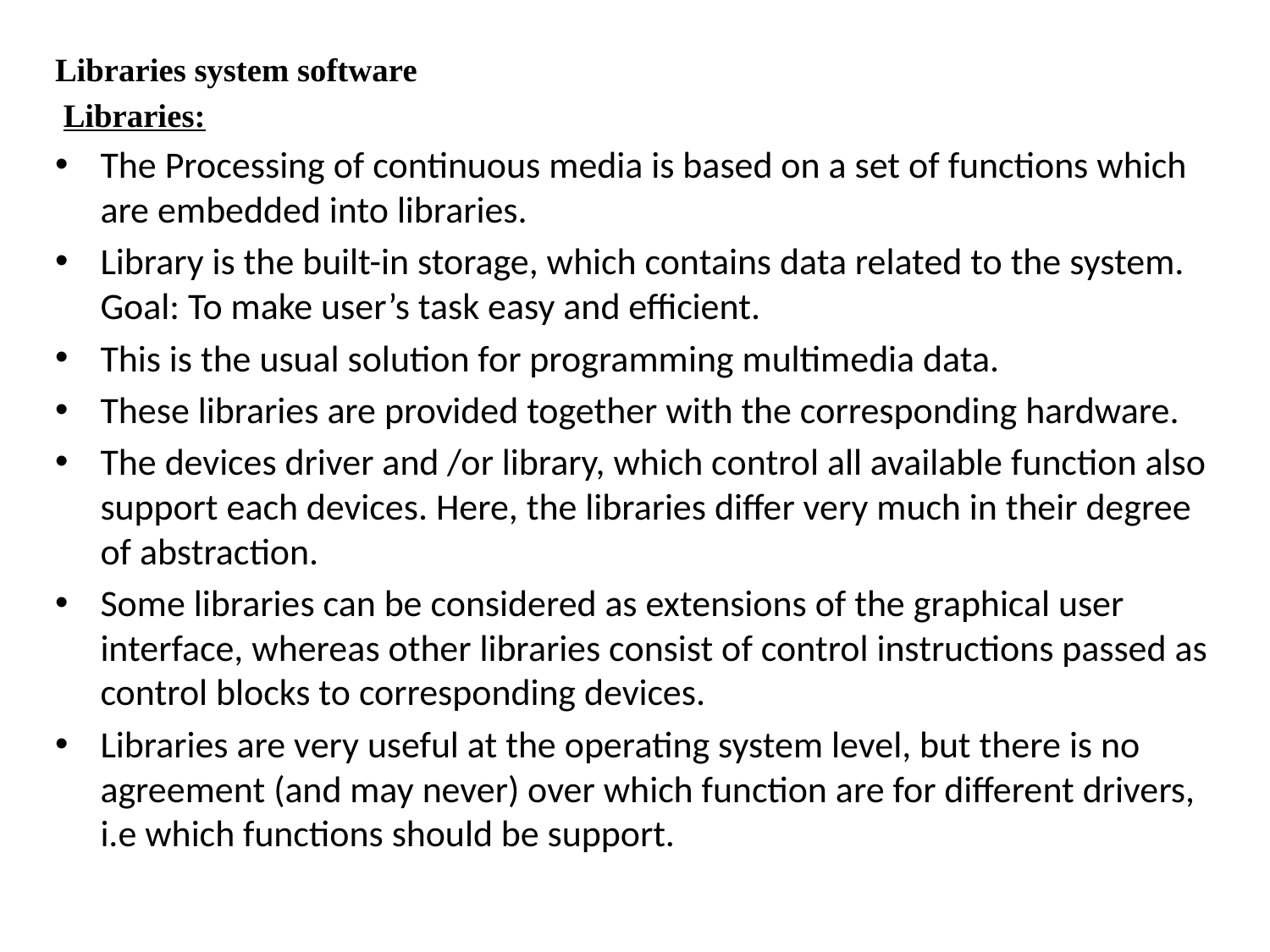

Libraries system software
 Libraries:
The Processing of continuous media is based on a set of functions which are embedded into libraries.
Library is the built-in storage, which contains data related to the system.  Goal: To make user’s task easy and efficient.
This is the usual solution for programming multimedia data.
These libraries are provided together with the corresponding hardware.
The devices driver and /or library, which control all available function also support each devices. Here, the libraries differ very much in their degree of abstraction.
Some libraries can be considered as extensions of the graphical user interface, whereas other libraries consist of control instructions passed as control blocks to corresponding devices.
Libraries are very useful at the operating system level, but there is no agreement (and may never) over which function are for different drivers, i.e which functions should be support.